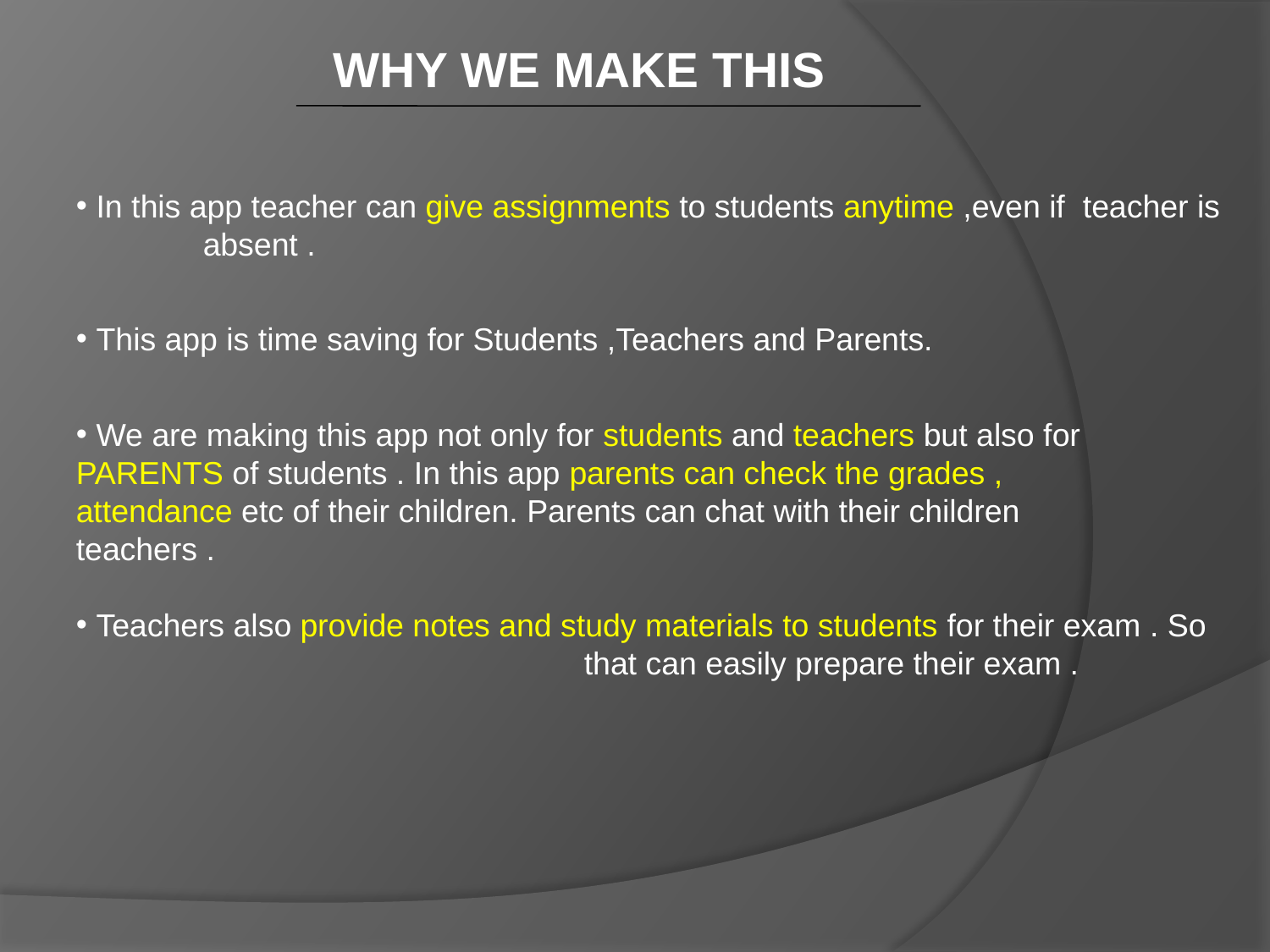

WHY WE MAKE THIS
 In this app teacher can give assignments to students anytime ,even if  teacher is 	absent .

 This app is time saving for Students ,Teachers and Parents.

 We are making this app not only for students and teachers but also for 	PARENTS of students . In this app parents can check the grades , 	attendance etc of their children. Parents can chat with their children 	teachers .

 Teachers also provide notes and study materials to students for their exam . So                                               	that can easily prepare their exam .